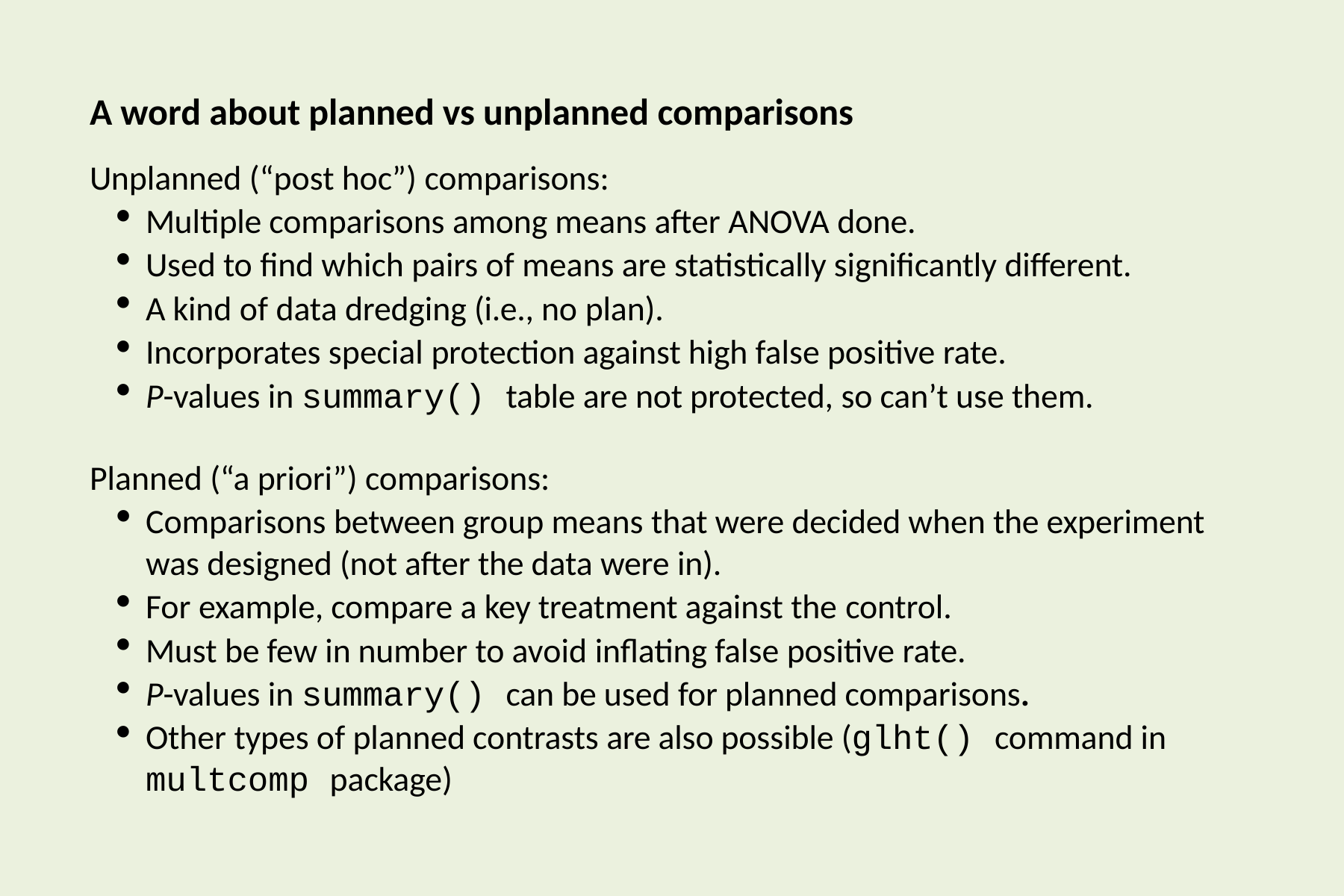

# A word about planned vs unplanned comparisons
Unplanned (“post hoc”) comparisons:
Multiple comparisons among means after ANOVA done.
Used to find which pairs of means are statistically significantly different.
A kind of data dredging (i.e., no plan).
Incorporates special protection against high false positive rate.
P-values in summary() table are not protected, so can’t use them.

Planned (“a priori”) comparisons:
Comparisons between group means that were decided when the experiment  was designed (not after the data were in).
For example, compare a key treatment against the control.
Must be few in number to avoid inflating false positive rate.
P-values in summary() can be used for planned comparisons.
Other types of planned contrasts are also possible (glht() command in
multcomp package)